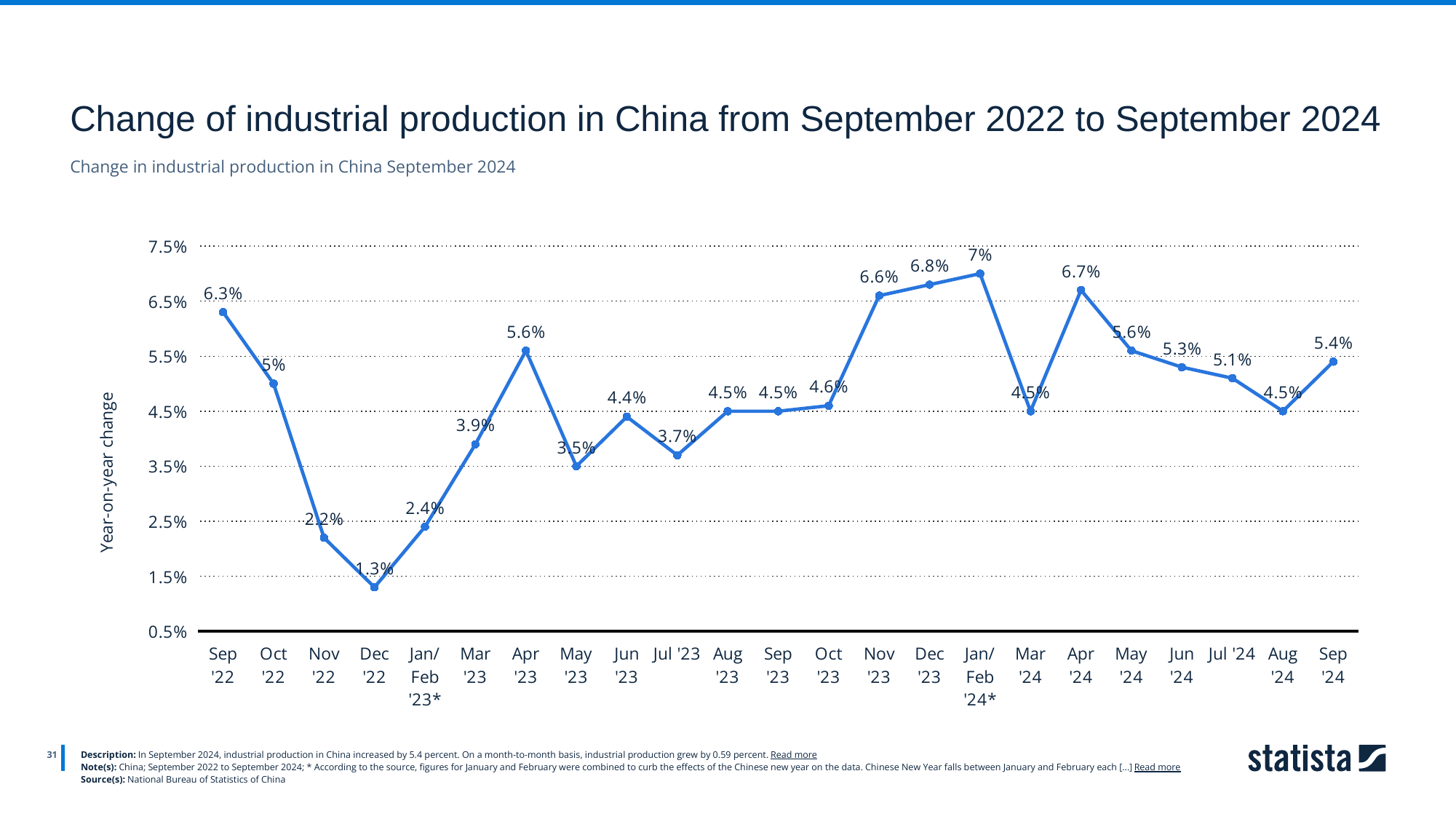

Change of industrial production in China from September 2022 to September 2024
Change in industrial production in China September 2024

### Chart

| Category | Column1 |
|---|---|
| Sep '22 | 0.063 |
| Oct '22 | 0.05 |
| Nov '22 | 0.022 |
| Dec '22 | 0.013 |
| Jan/Feb '23* | 0.024 |
| Mar '23 | 0.039 |
| Apr '23 | 0.056 |
| May '23 | 0.035 |
| Jun '23 | 0.044 |
| Jul '23 | 0.037 |
| Aug '23 | 0.045 |
| Sep '23 | 0.045 |
| Oct '23 | 0.046 |
| Nov '23 | 0.066 |
| Dec '23 | 0.068 |
| Jan/Feb '24* | 0.07 |
| Mar '24 | 0.045 |
| Apr '24 | 0.067 |
| May '24 | 0.056 |
| Jun '24 | 0.053 |
| Jul '24 | 0.051 |
| Aug '24 | 0.045 |
| Sep '24 | 0.054 |
31
Description: In September 2024, industrial production in China increased by 5.4 percent. On a month-to-month basis, industrial production grew by 0.59 percent. Read more
Note(s): China; September 2022 to September 2024; * According to the source, figures for January and February were combined to curb the effects of the Chinese new year on the data. Chinese New Year falls between January and February each [...] Read more
Source(s): National Bureau of Statistics of China